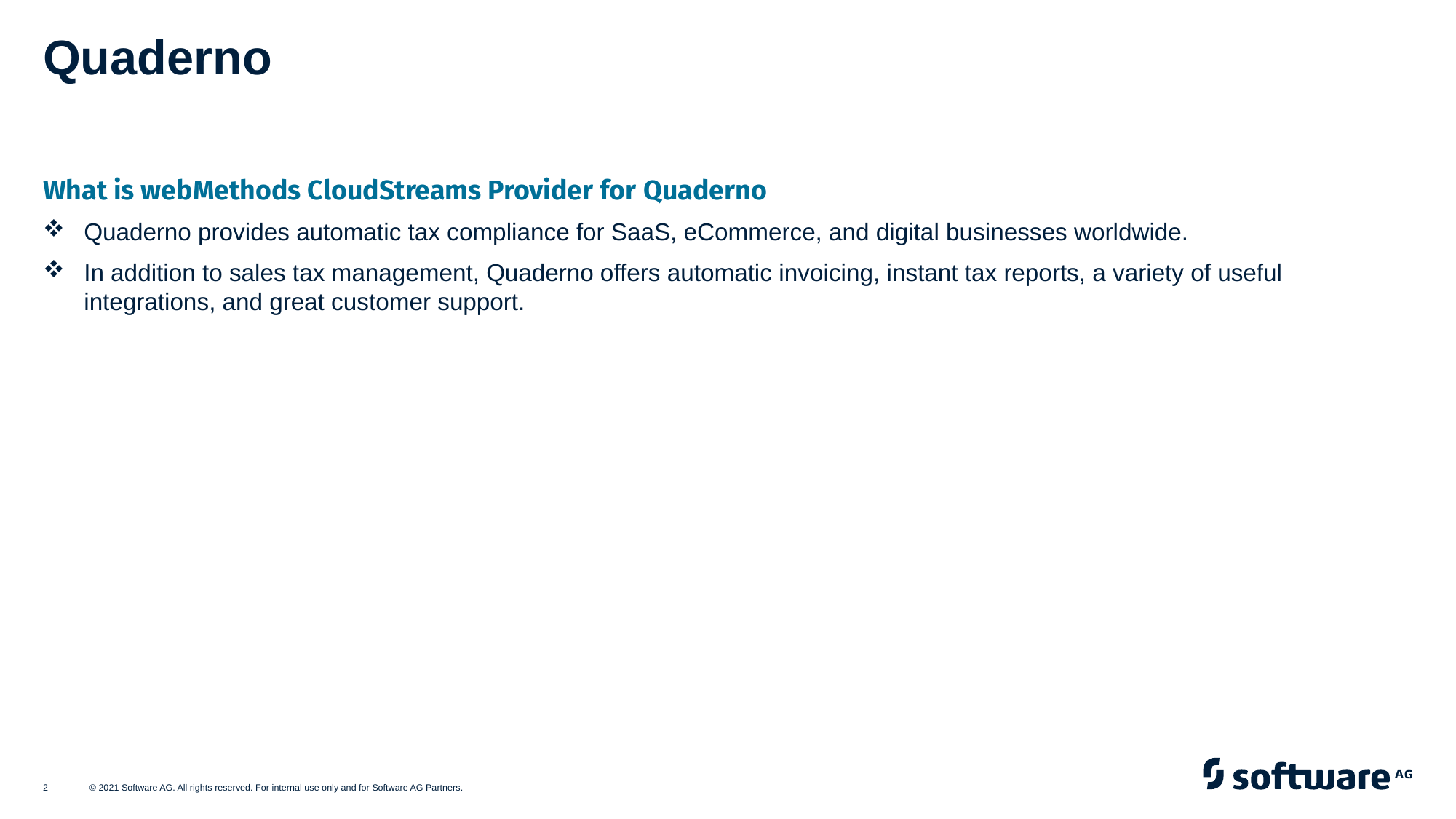

# Quaderno

What is webMethods CloudStreams Provider for Quaderno
Quaderno provides automatic tax compliance for SaaS, eCommerce, and digital businesses worldwide.
In addition to sales tax management, Quaderno offers automatic invoicing, instant tax reports, a variety of useful integrations, and great customer support.

2
© 2021 Software AG. All rights reserved. For internal use only and for Software AG Partners.